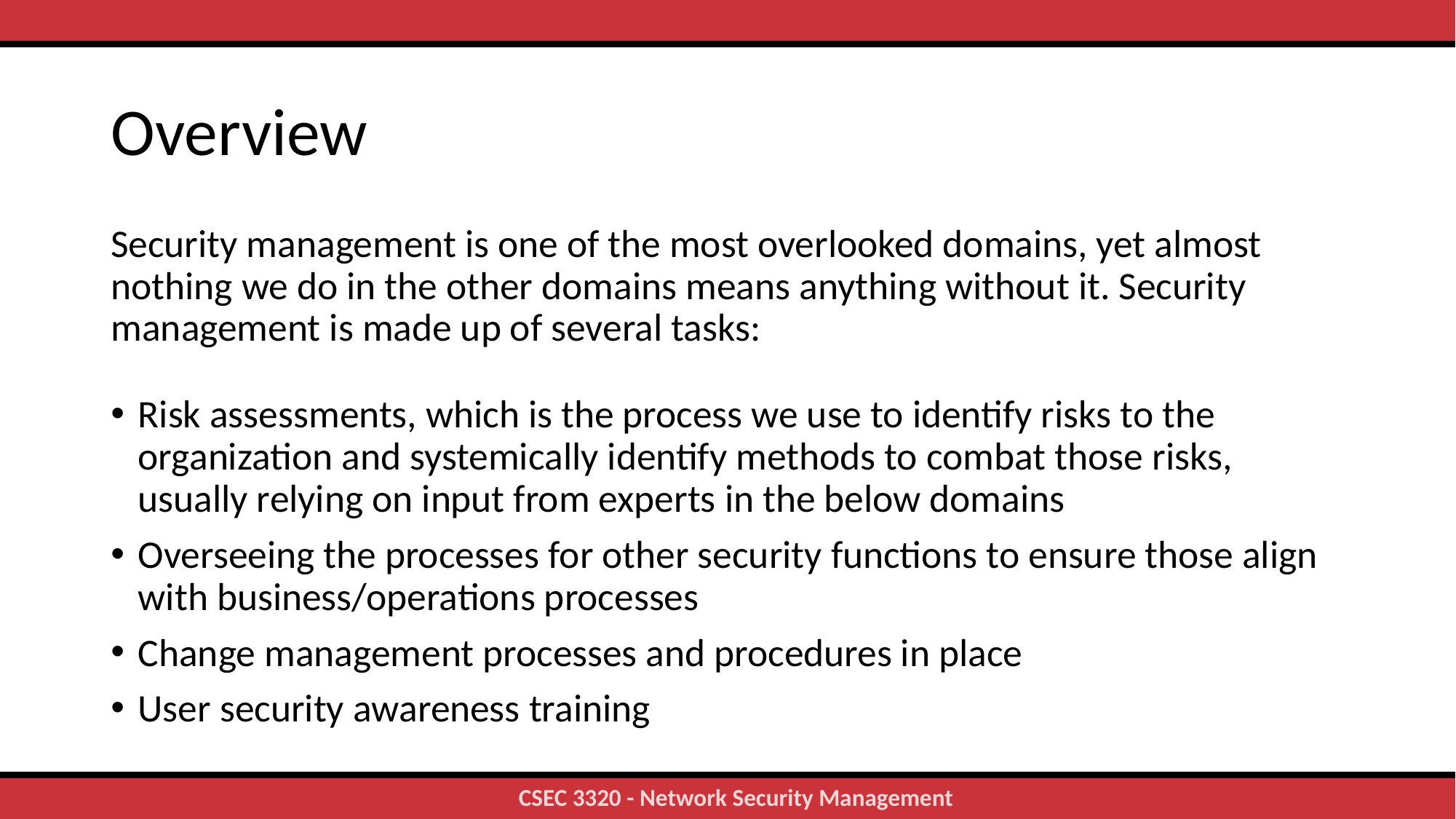

# Overview
Security management is one of the most overlooked domains, yet almost nothing we do in the other domains means anything without it. Security management is made up of several tasks:

Risk assessments, which is the process we use to identify risks to the organization and systemically identify methods to combat those risks, usually relying on input from experts in the below domains
Overseeing the processes for other security functions to ensure those align with business/operations processes
Change management processes and procedures in place
User security awareness training
2
CSEC 3320 - Network Security Management